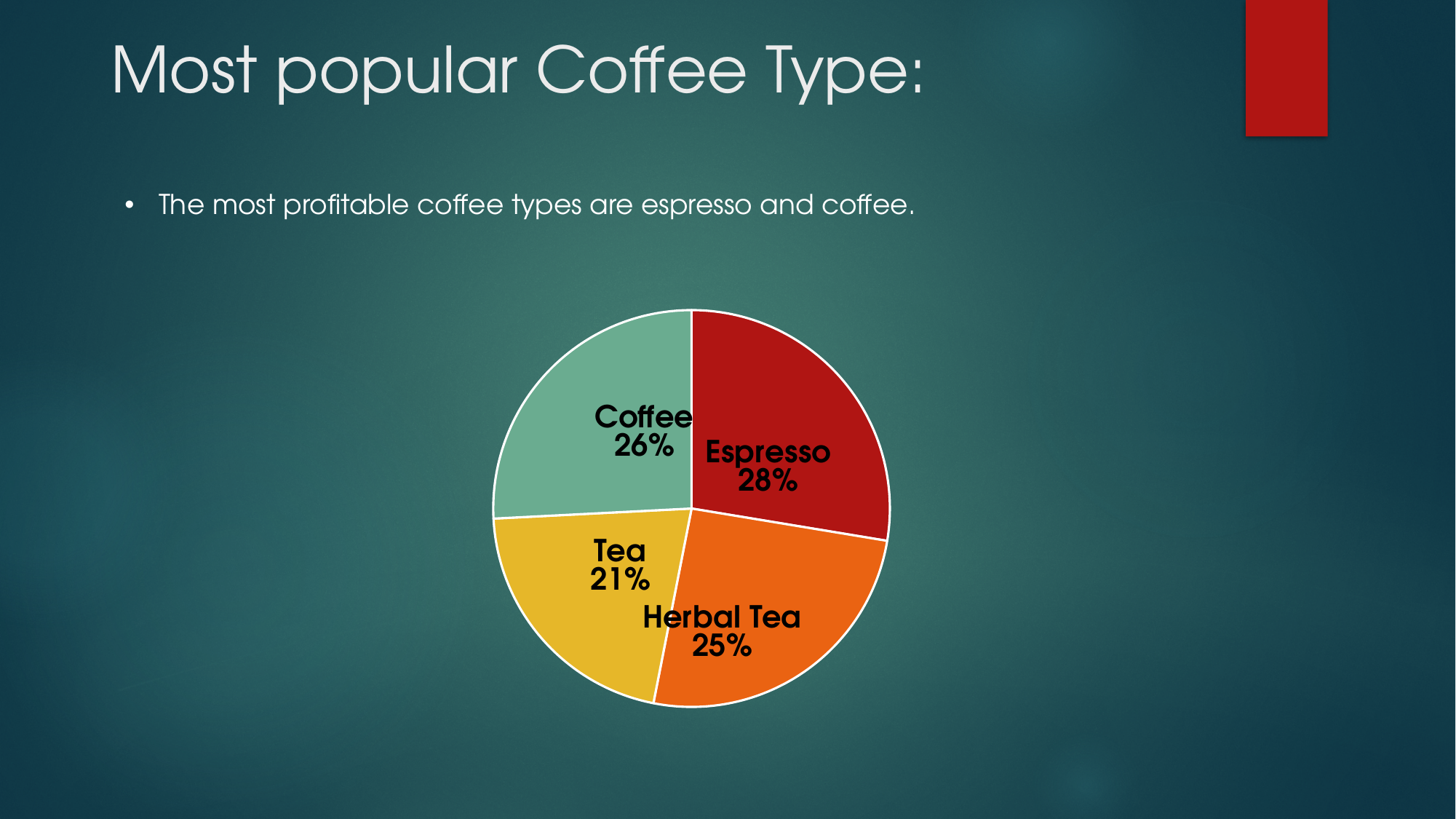

# Most popular Coffee Type:
The most profitable coffee types are espresso and coffee.

### Chart

| Category | Total |
|---|---|
| Espresso | 56013.0 |
| Herbal Tea | 51685.0 |
| Tea | 42824.0 |
| Coffee | 52373.0 |